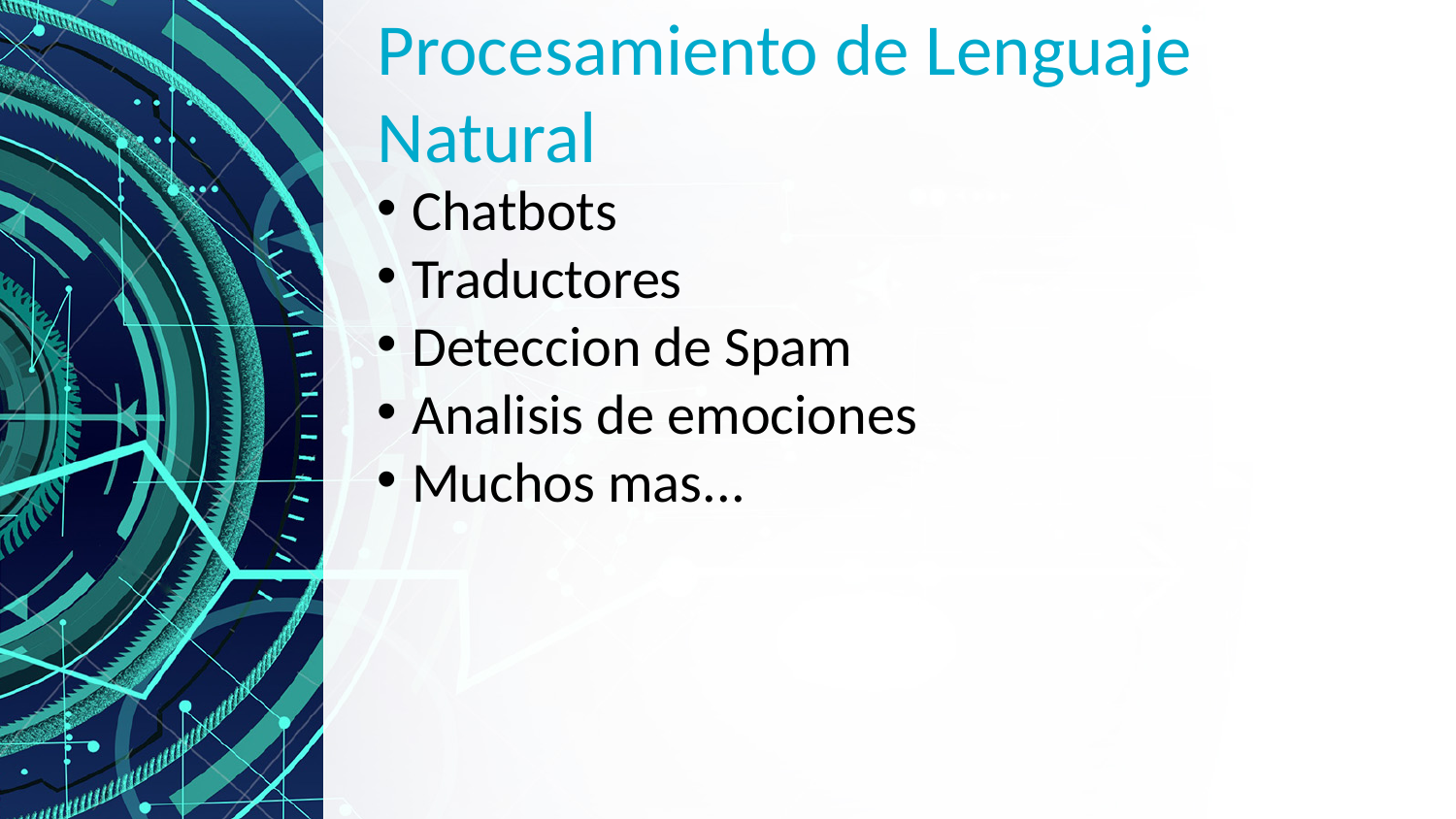

Procesamiento de Lenguaje Natural
Chatbots
Traductores
Deteccion de Spam
Analisis de emociones
Muchos mas...